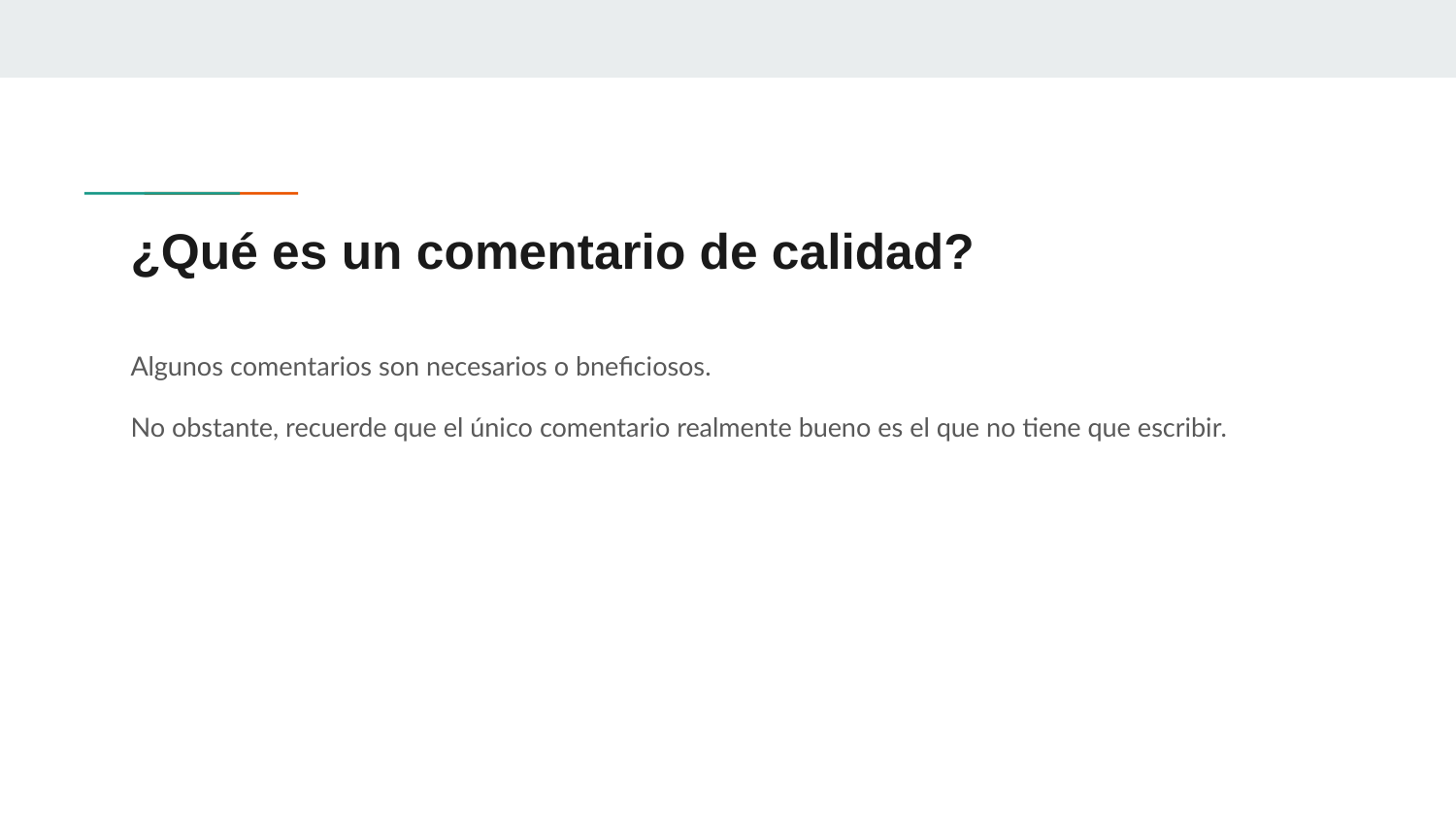

# ¿Qué es un comentario de calidad?
Algunos comentarios son necesarios o bneficiosos.
No obstante, recuerde que el único comentario realmente bueno es el que no tiene que escribir.